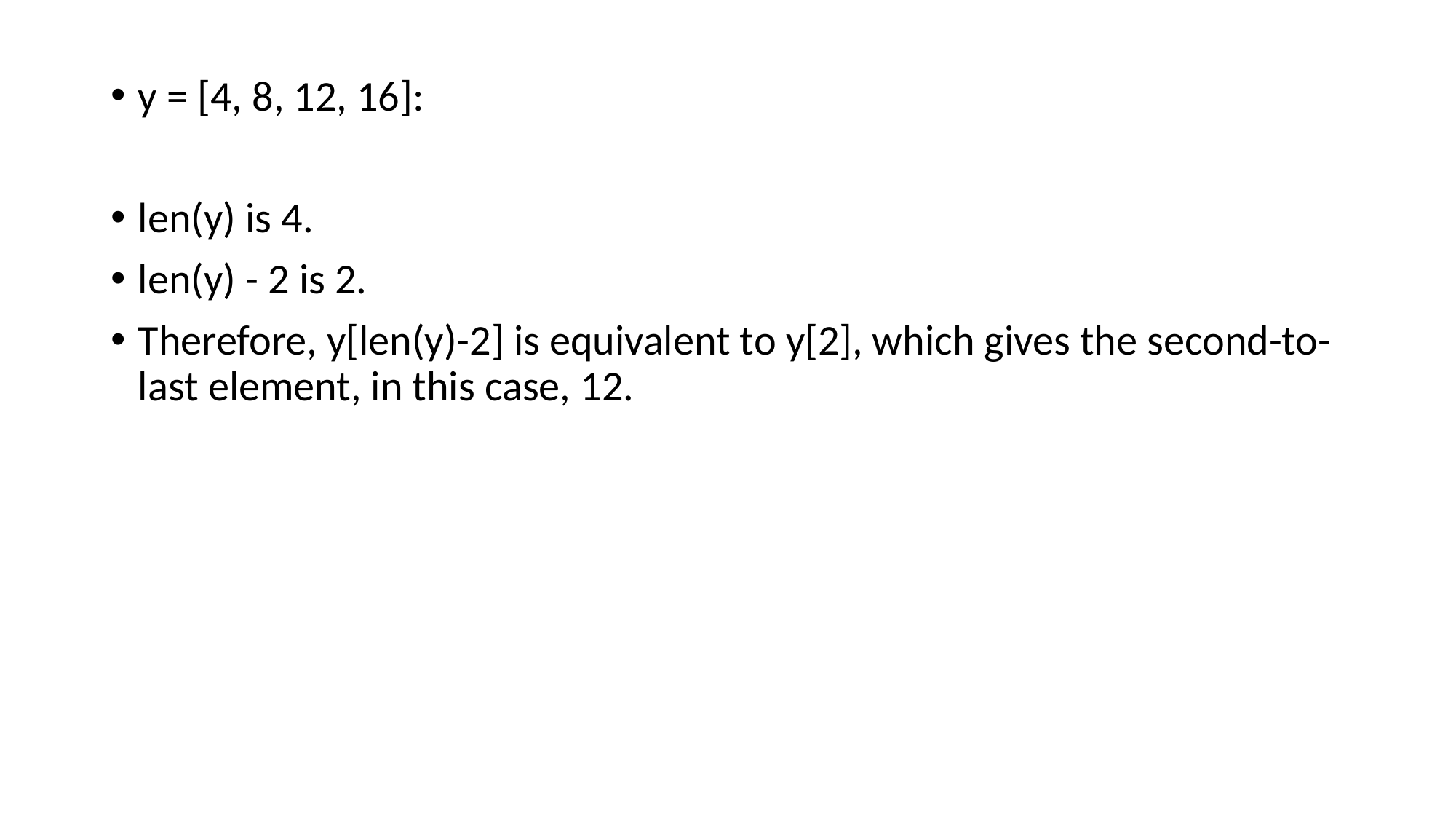

y = [4, 8, 12, 16]:

len(y) is 4.
len(y) - 2 is 2.
Therefore, y[len(y)-2] is equivalent to y[2], which gives the second-to-last element, in this case, 12.